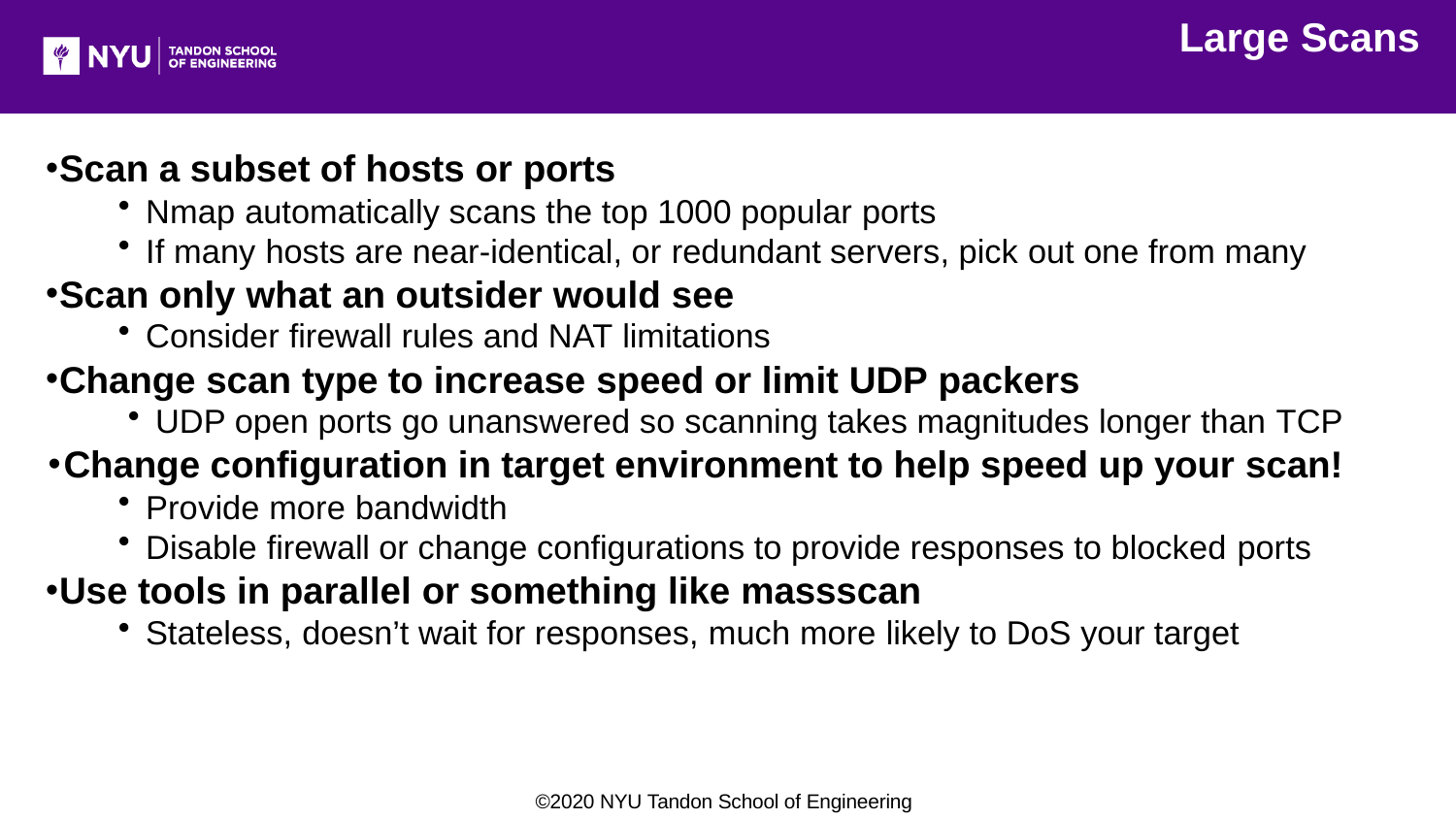

# Large Scans
Scan a subset of hosts or ports
Nmap automatically scans the top 1000 popular ports
If many hosts are near-identical, or redundant servers, pick out one from many
Scan only what an outsider would see
Consider firewall rules and NAT limitations
Change scan type to increase speed or limit UDP packers
UDP open ports go unanswered so scanning takes magnitudes longer than TCP
Change configuration in target environment to help speed up your scan!
Provide more bandwidth
Disable firewall or change configurations to provide responses to blocked ports
Use tools in parallel or something like massscan
Stateless, doesn’t wait for responses, much more likely to DoS your target
©2020 NYU Tandon School of Engineering